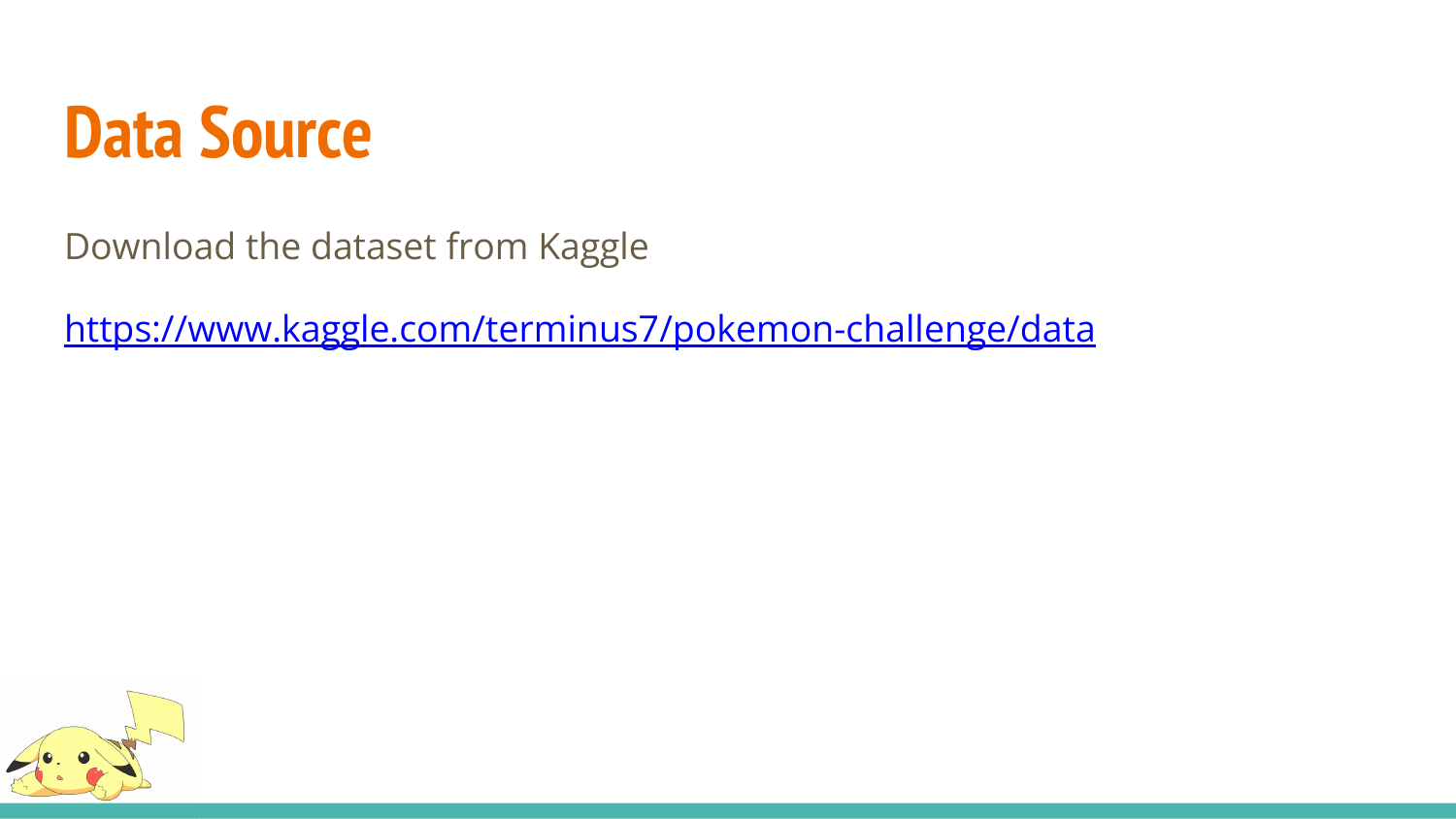

# Data Source
Download the dataset from Kaggle
https://www.kaggle.com/terminus7/pokemon-challenge/data